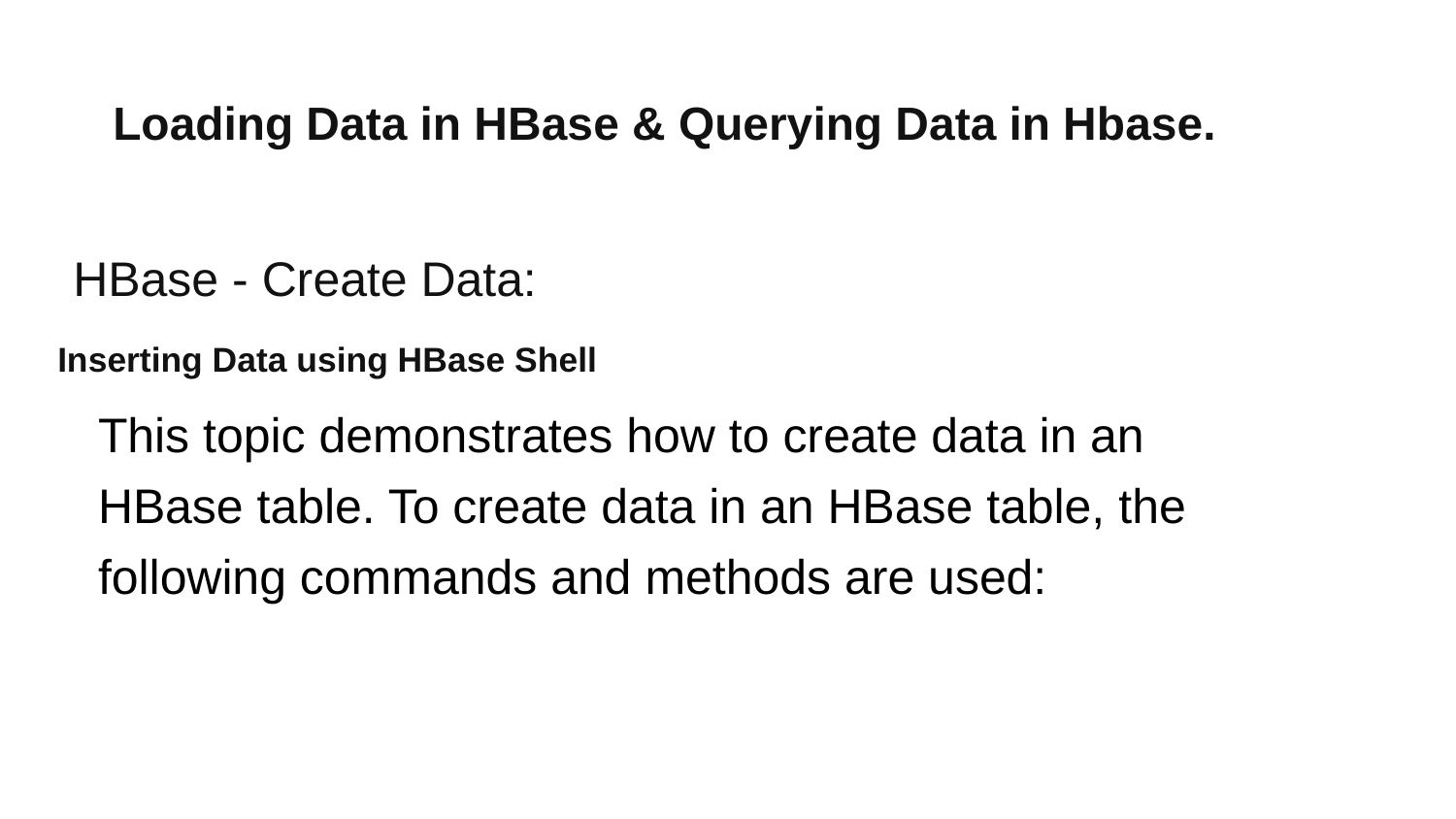

# Loading Data in HBase & Querying Data in Hbase.

 HBase - Create Data:
Inserting Data using HBase Shell
This topic demonstrates how to create data in an HBase table. To create data in an HBase table, the following commands and methods are used: